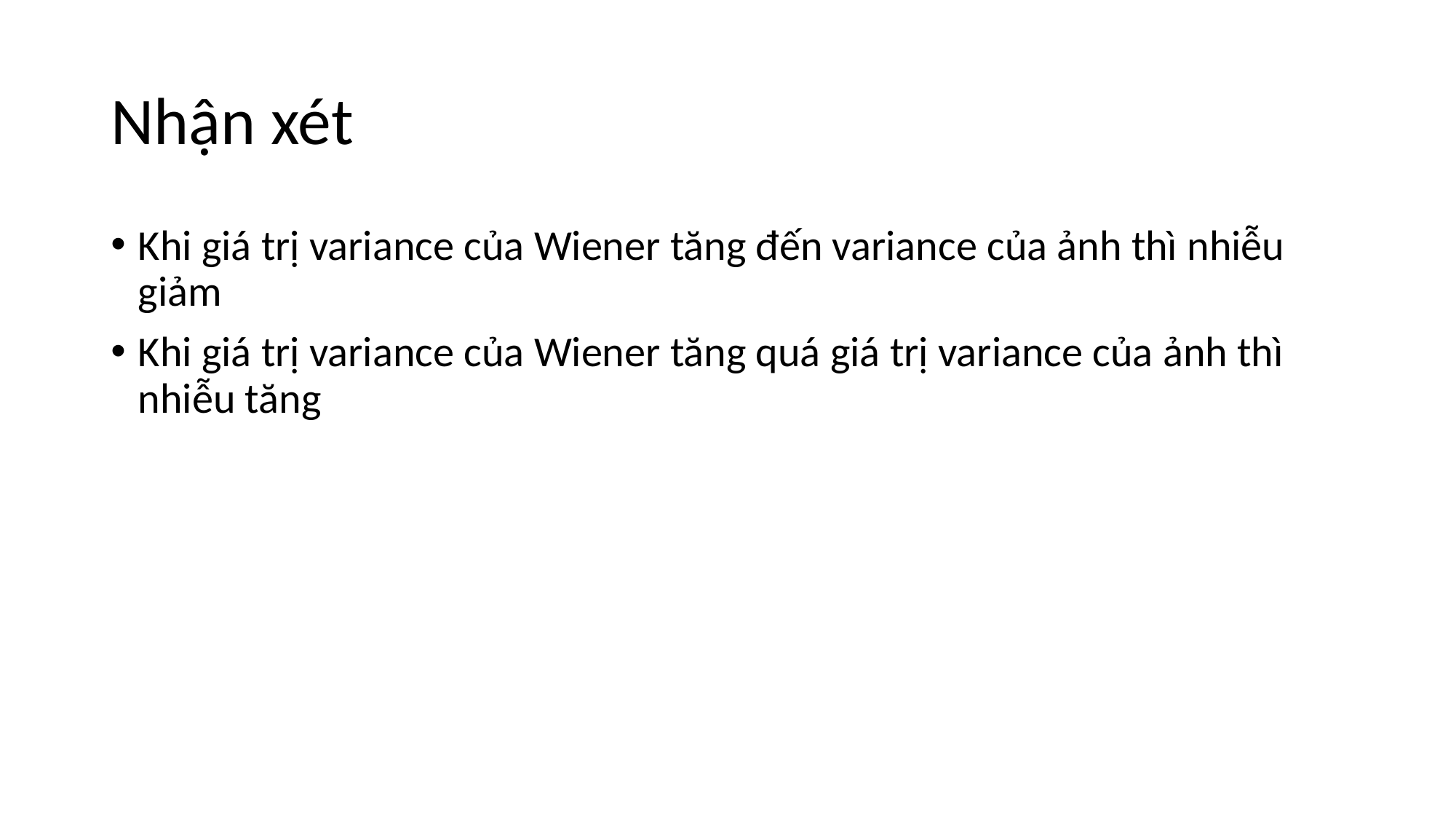

# Nhận xét
Khi giá trị variance của Wiener tăng đến variance của ảnh thì nhiễu giảm
Khi giá trị variance của Wiener tăng quá giá trị variance của ảnh thì nhiễu tăng